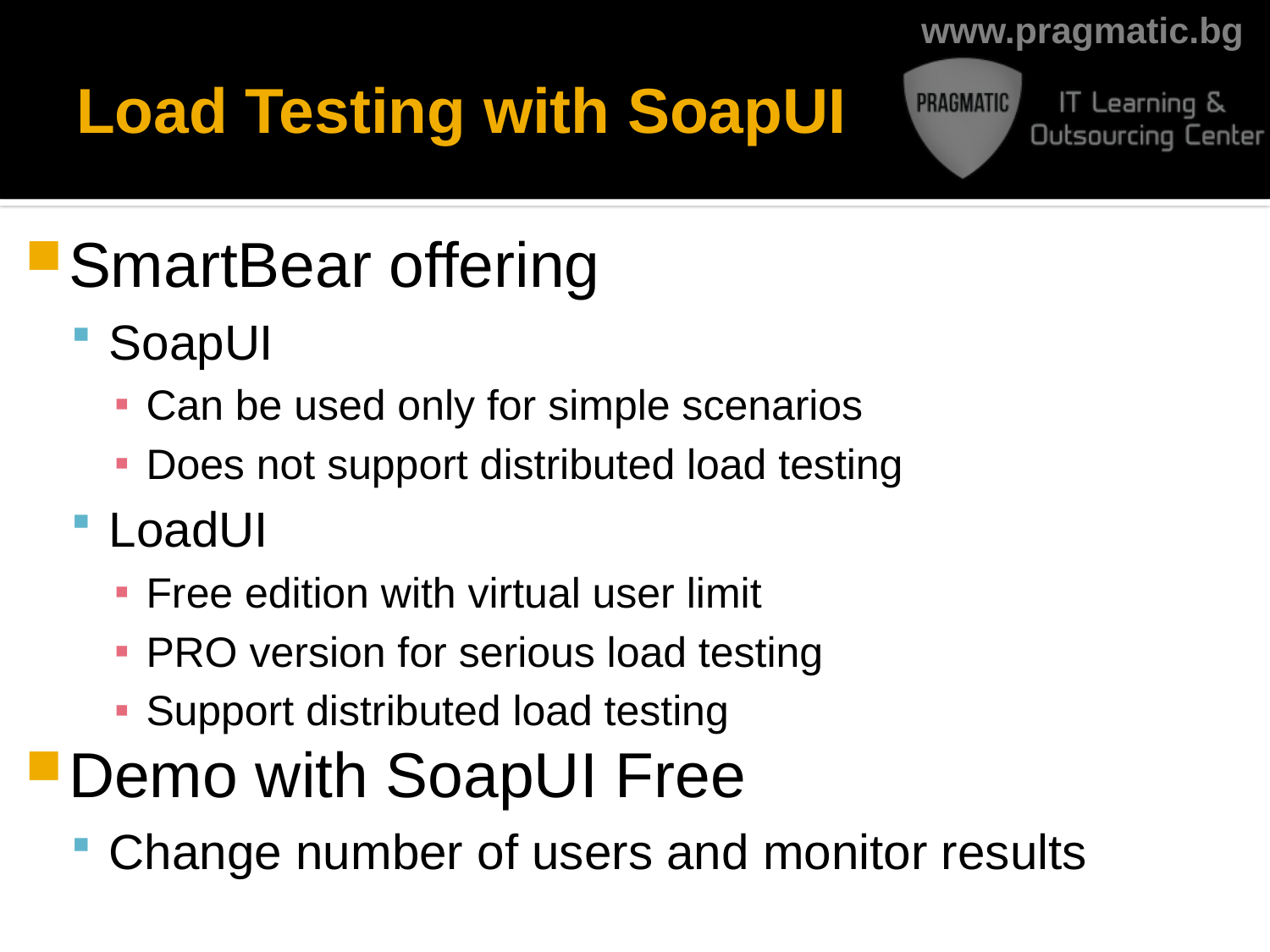

# Load Testing with SoapUI
SmartBear offering
SoapUI
Can be used only for simple scenarios
Does not support distributed load testing
LoadUI
Free edition with virtual user limit
PRO version for serious load testing
Support distributed load testing
Demo with SoapUI Free
Change number of users and monitor results